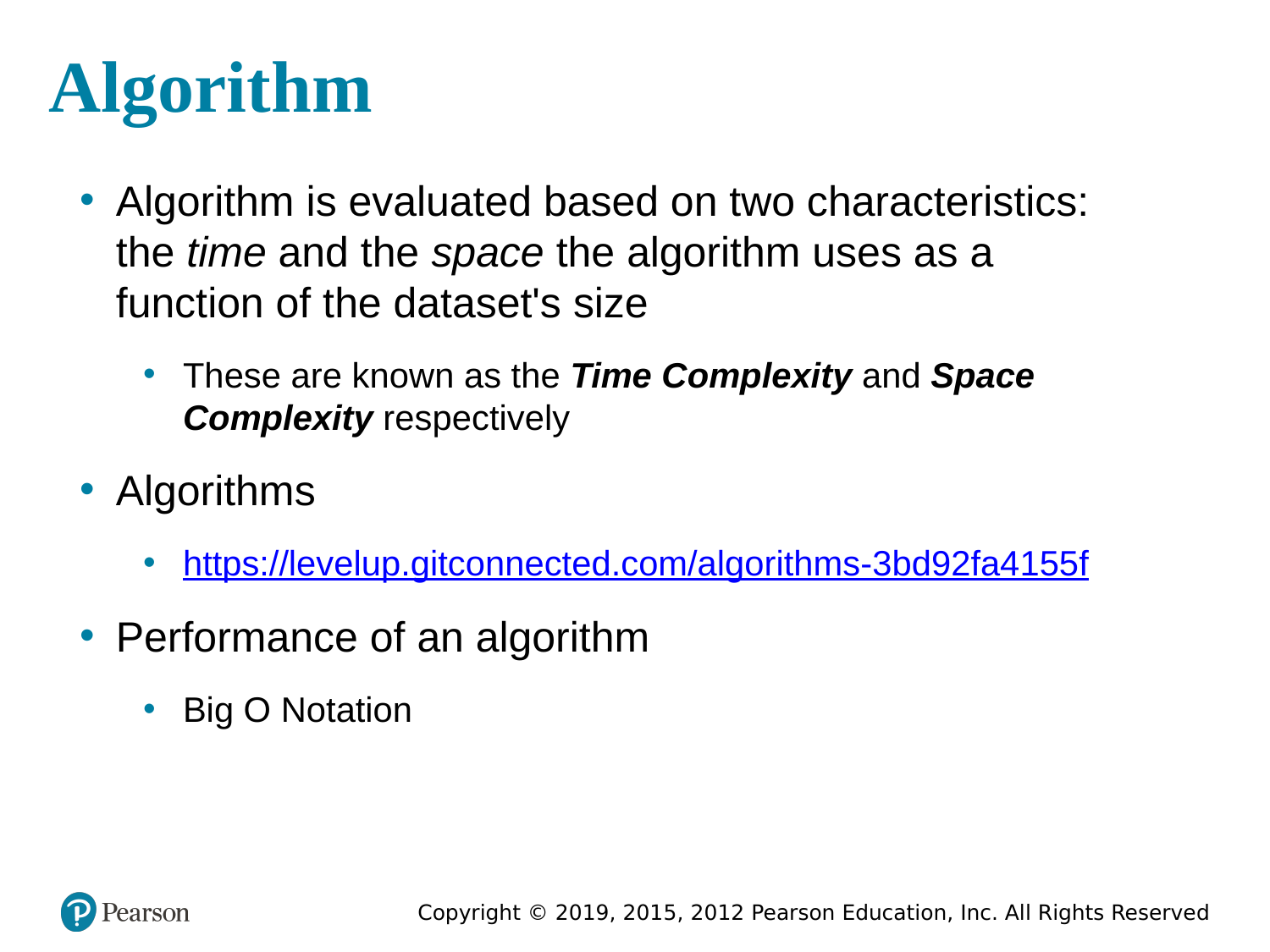

# Algorithm
Algorithm is evaluated based on two characteristics: the time and the space the algorithm uses as a function of the dataset's size
These are known as the Time Complexity and Space Complexity respectively
Algorithms
https://levelup.gitconnected.com/algorithms-3bd92fa4155f
Performance of an algorithm
Big O Notation